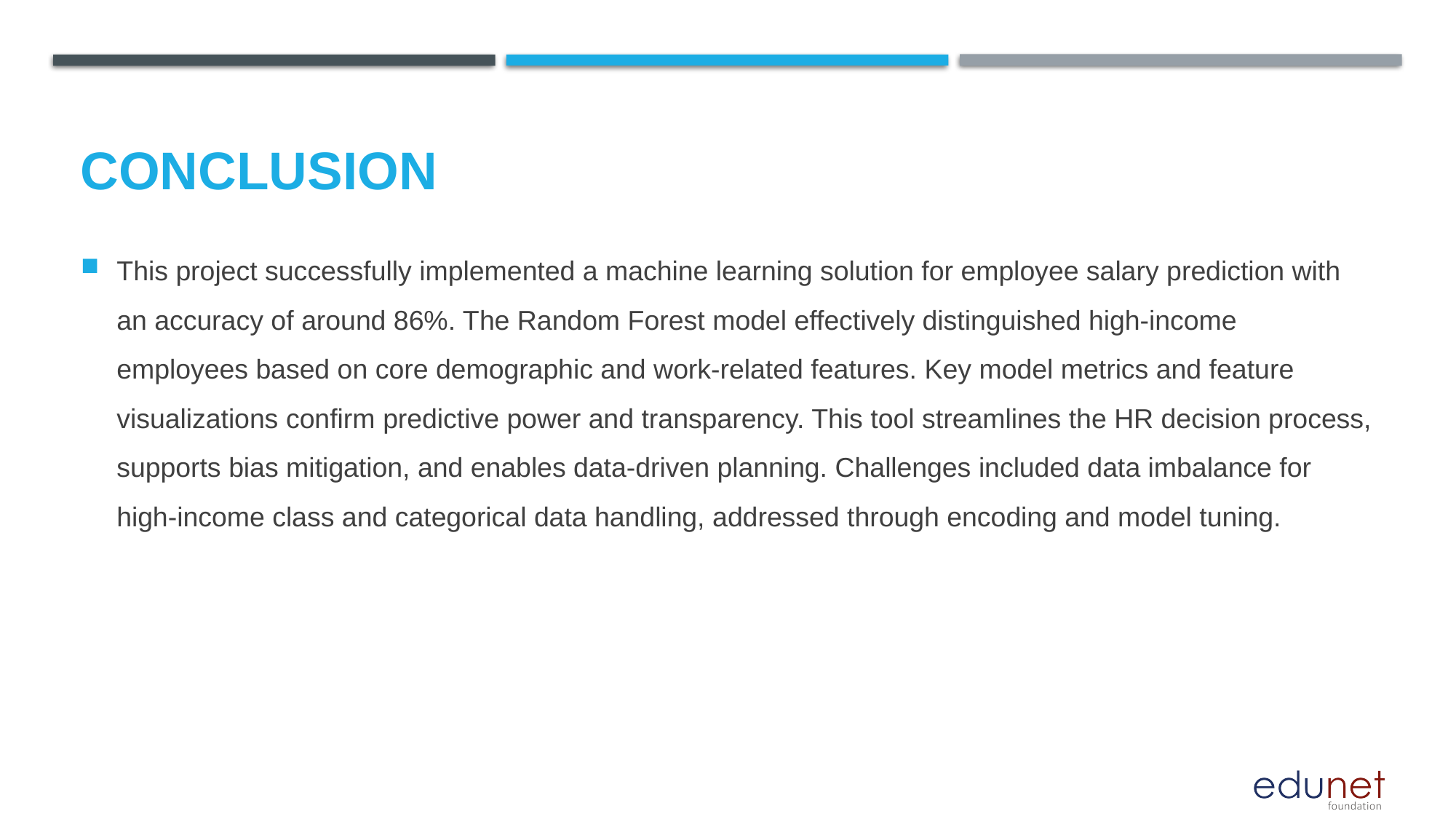

# Conclusion
This project successfully implemented a machine learning solution for employee salary prediction with an accuracy of around 86%. The Random Forest model effectively distinguished high-income employees based on core demographic and work-related features. Key model metrics and feature visualizations confirm predictive power and transparency. This tool streamlines the HR decision process, supports bias mitigation, and enables data-driven planning. Challenges included data imbalance for high-income class and categorical data handling, addressed through encoding and model tuning.